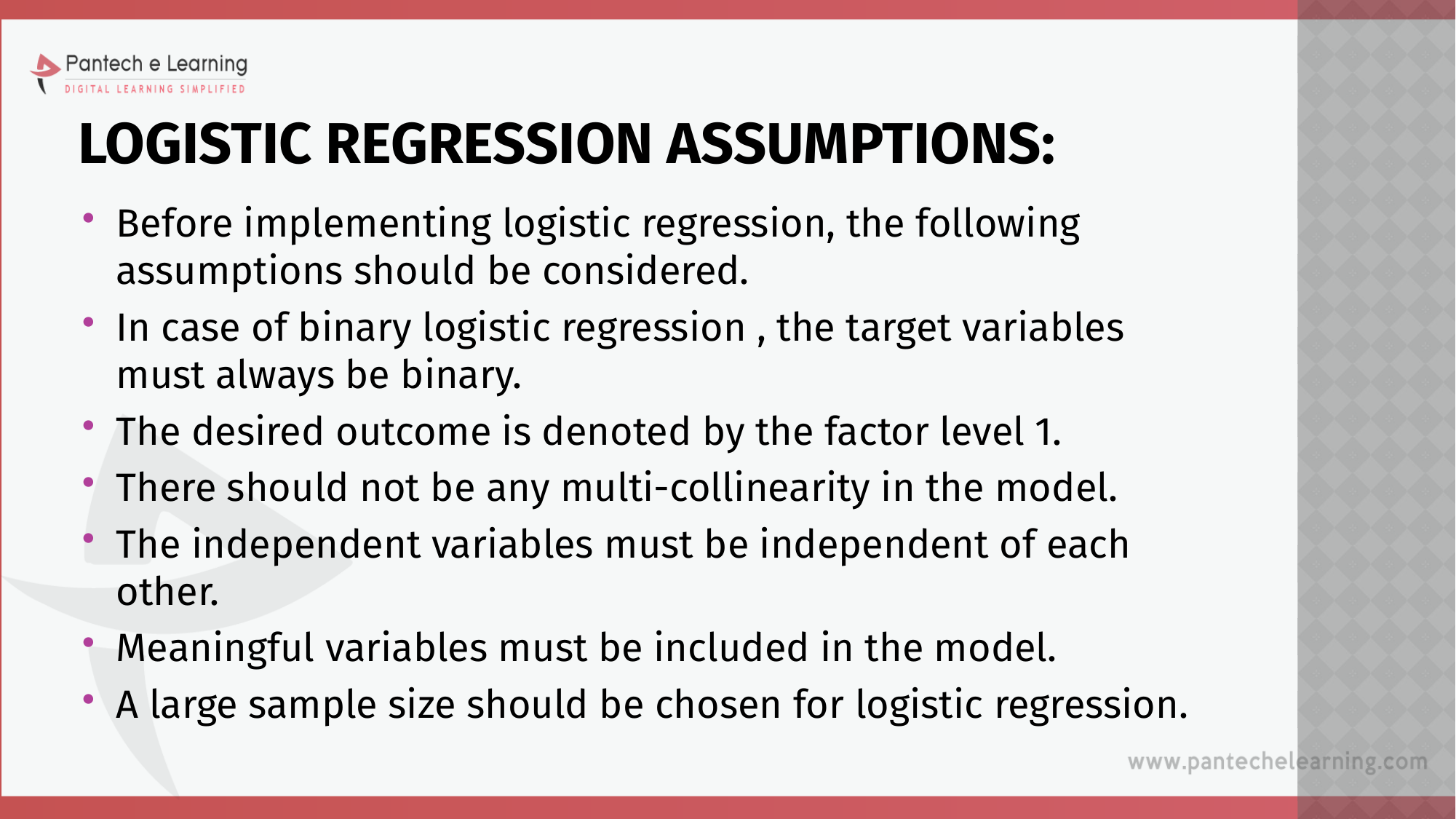

# LOGISTIC REGRESSION ASSUMPTIONS:
Before implementing logistic regression, the following assumptions should be considered.
In case of binary logistic regression , the target variables must always be binary.
The desired outcome is denoted by the factor level 1.
There should not be any multi-collinearity in the model.
The independent variables must be independent of each other.
Meaningful variables must be included in the model.
A large sample size should be chosen for logistic regression.